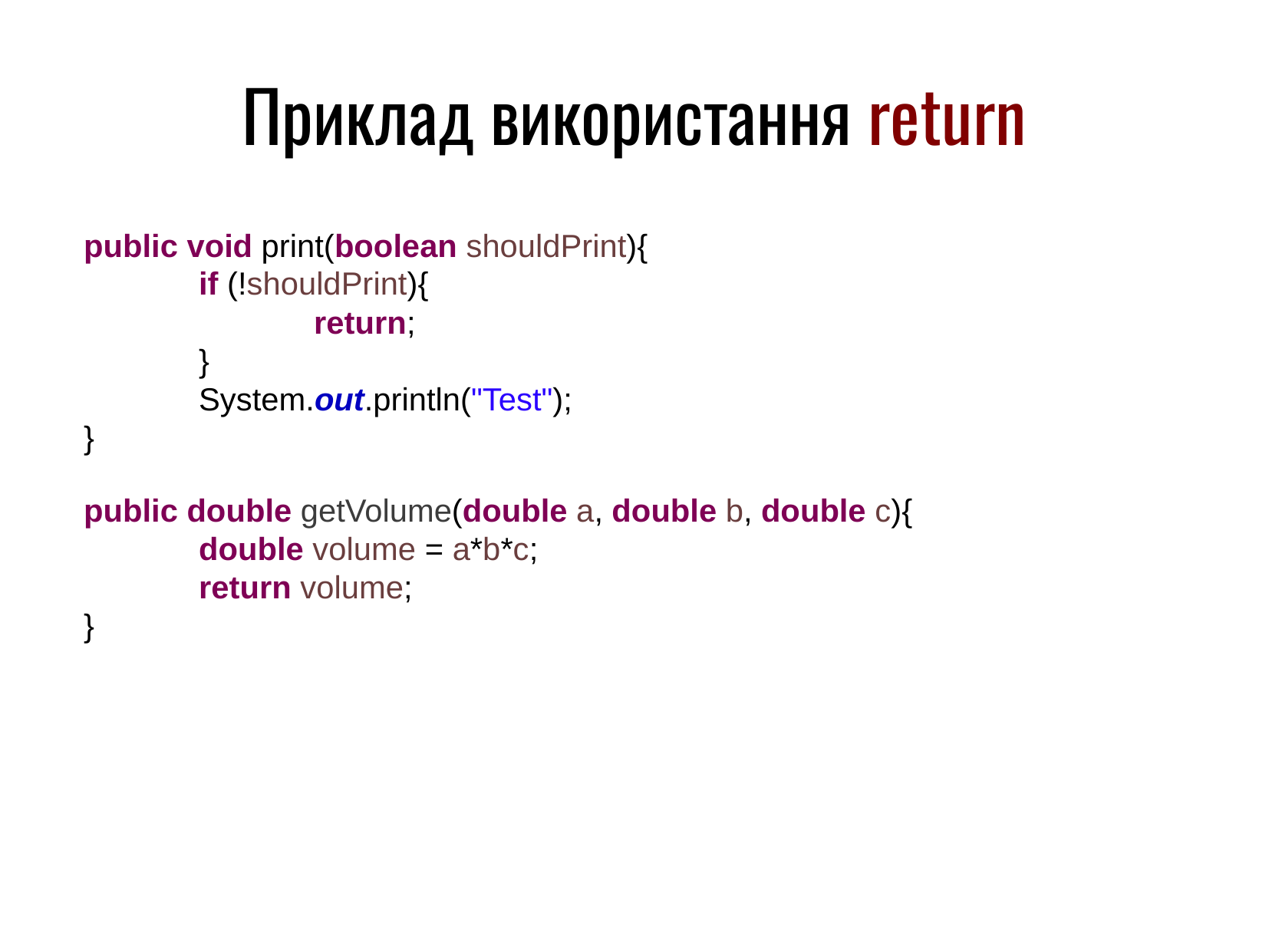

Приклад використання return
public void print(boolean shouldPrint){
	if (!shouldPrint){
		return;
	}
	System.out.println("Test");
}

public double getVolume(double a, double b, double c){
	double volume = a*b*c;
	return volume;
}